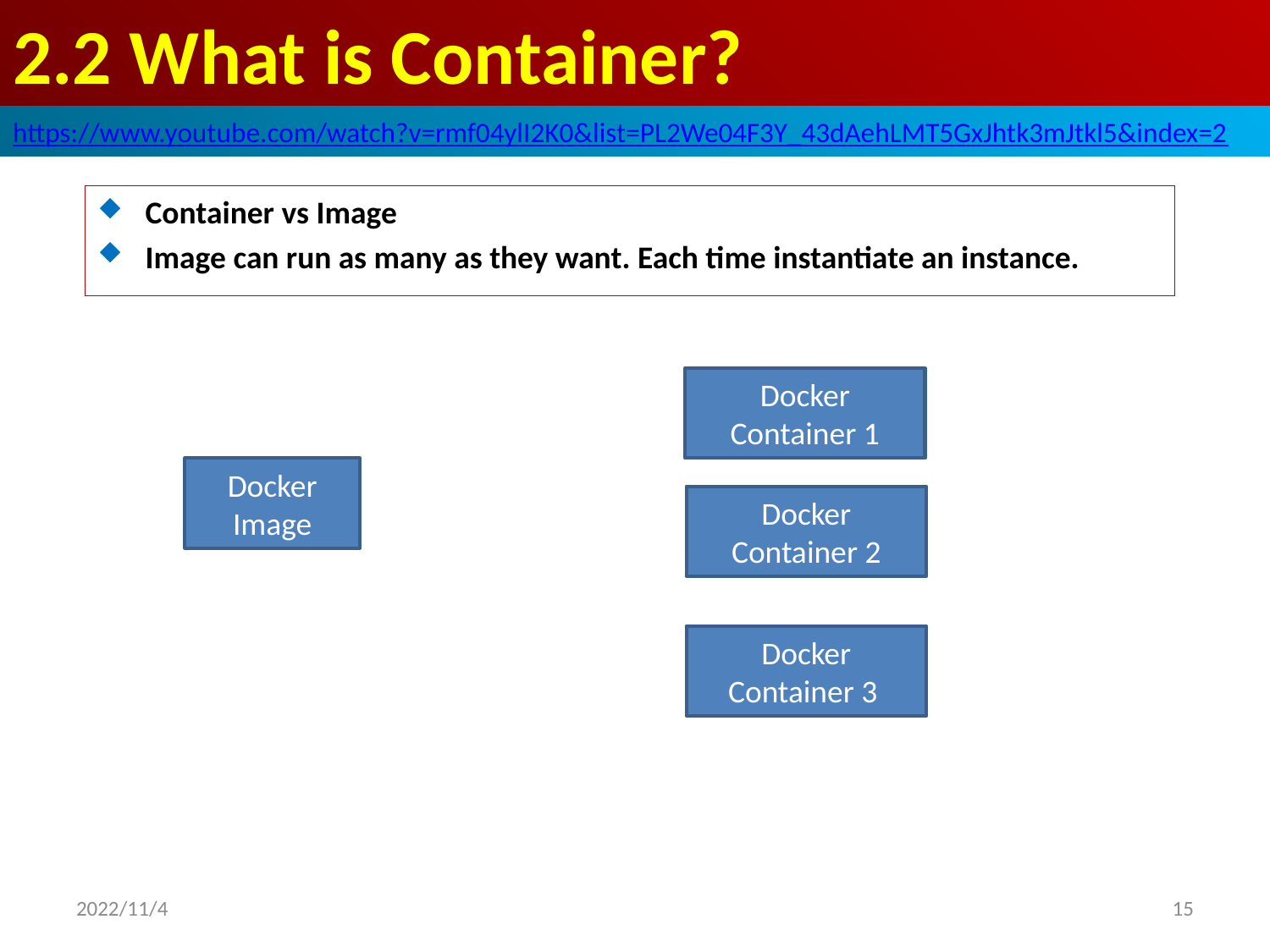

# 2.2 What is Container?
https://www.youtube.com/watch?v=rmf04ylI2K0&list=PL2We04F3Y_43dAehLMT5GxJhtk3mJtkl5&index=2
Container vs Image
Image can run as many as they want. Each time instantiate an instance.
Docker Container 1
Docker Image
Docker Container 2
Docker Container 3
2022/11/4
15